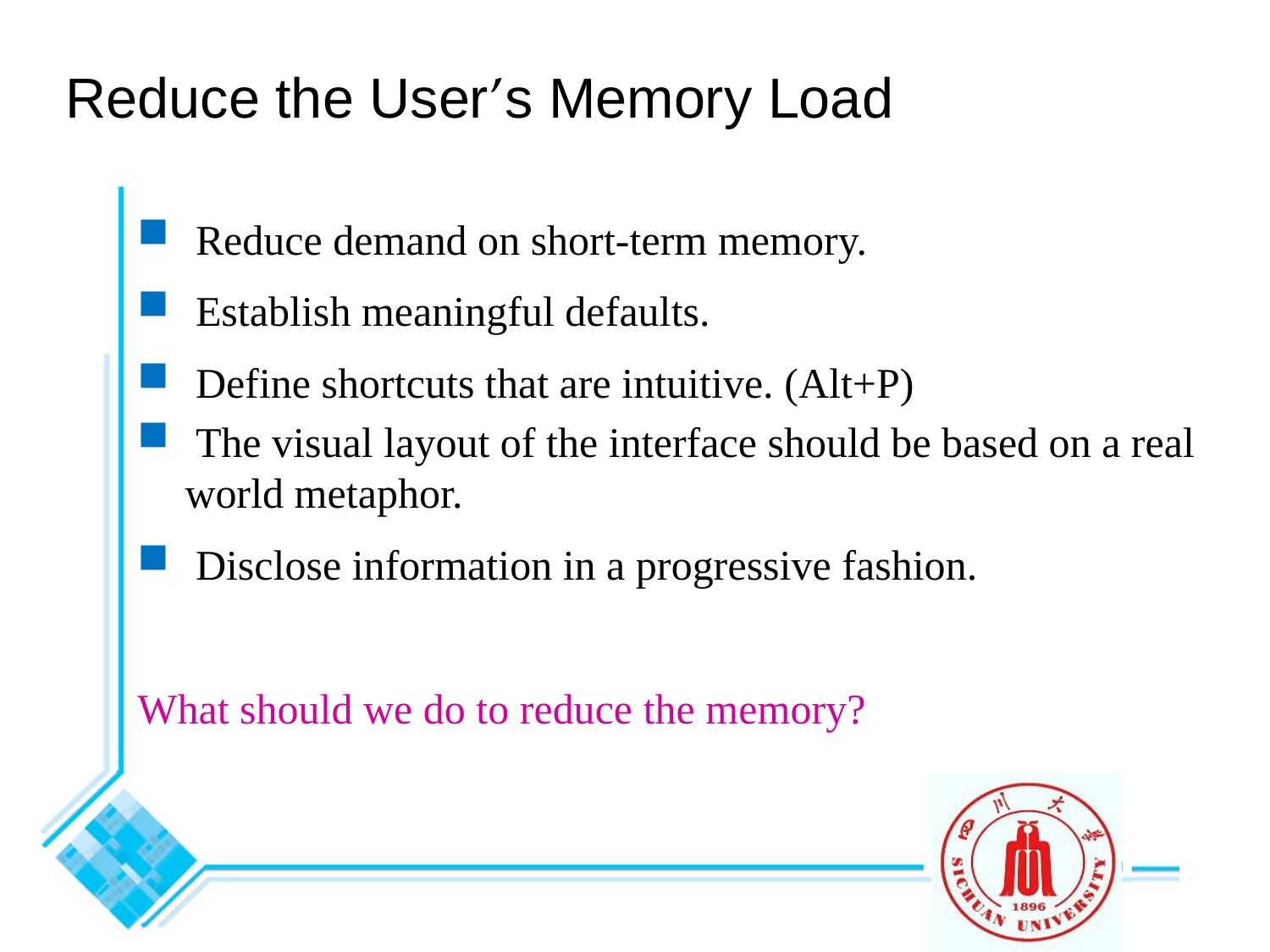

Reduce the User’s Memory Load
 Reduce demand on short-term memory.
 Establish meaningful defaults.
 Define shortcuts that are intuitive. (Alt+P)
 The visual layout of the interface should be based on a real world metaphor.
 Disclose information in a progressive fashion.

What should we do to reduce the memory?

94